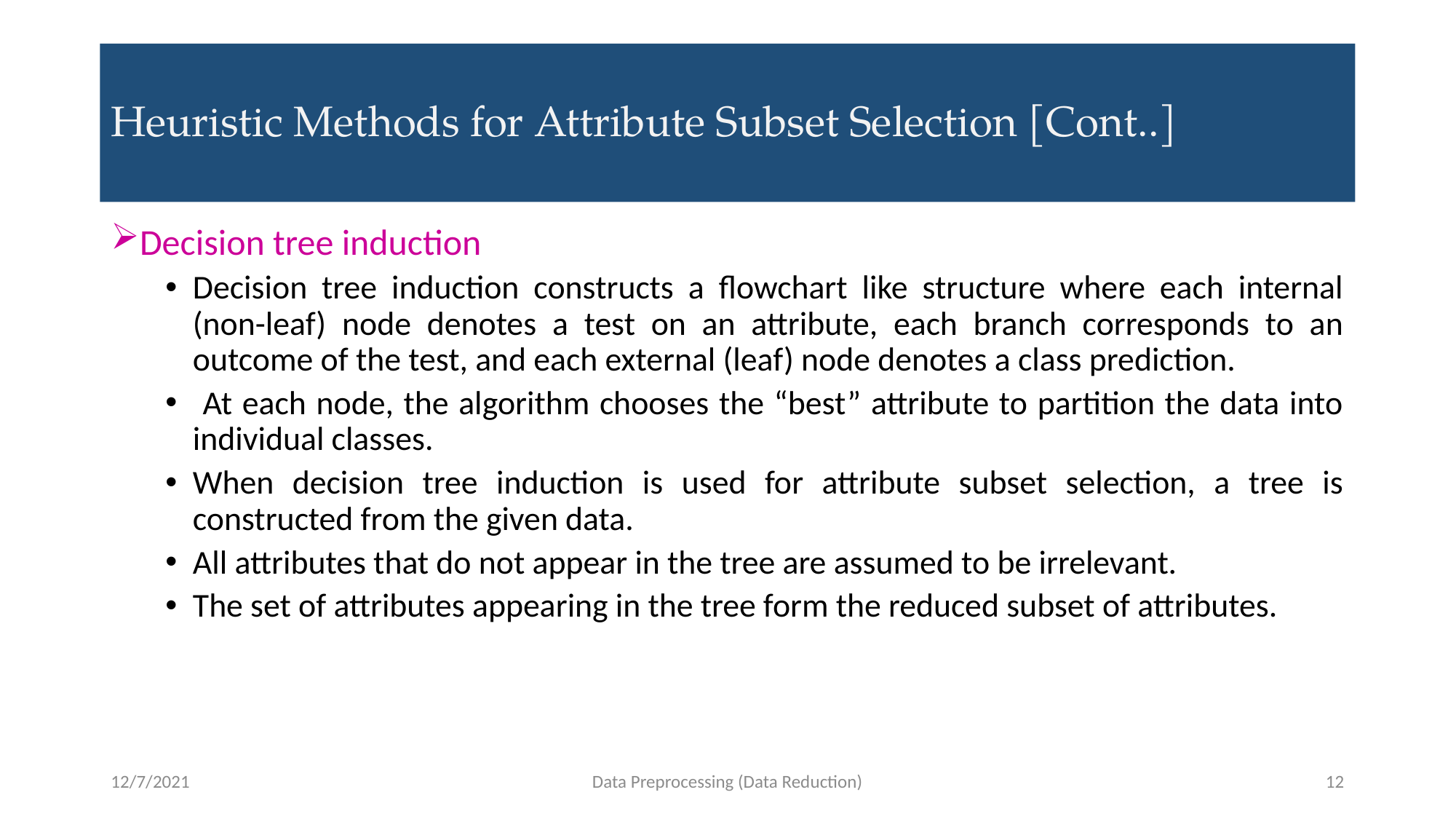

# Heuristic Methods for Attribute Subset Selection [Cont..]
Decision tree induction
Decision tree induction constructs a flowchart like structure where each internal (non-leaf) node denotes a test on an attribute, each branch corresponds to an outcome of the test, and each external (leaf) node denotes a class prediction.
 At each node, the algorithm chooses the “best” attribute to partition the data into individual classes.
When decision tree induction is used for attribute subset selection, a tree is constructed from the given data.
All attributes that do not appear in the tree are assumed to be irrelevant.
The set of attributes appearing in the tree form the reduced subset of attributes.
12/7/2021
Data Preprocessing (Data Reduction)
12